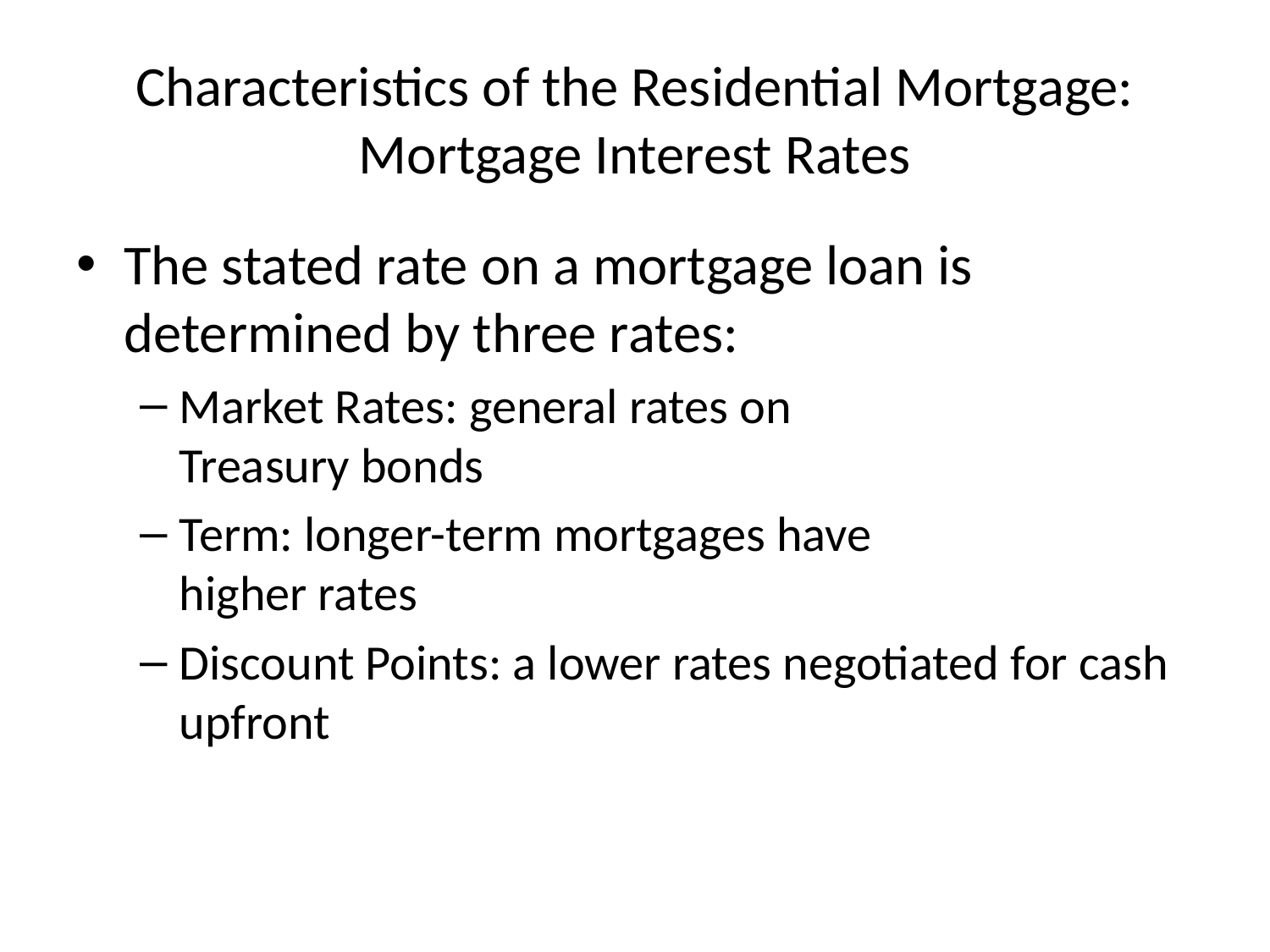

# Characteristics of the Residential Mortgage: Mortgage Interest Rates
The stated rate on a mortgage loan is determined by three rates:
Market Rates: general rates on
Treasury bonds
Term: longer-term mortgages have
higher rates
Discount Points: a lower rates negotiated for cash upfront